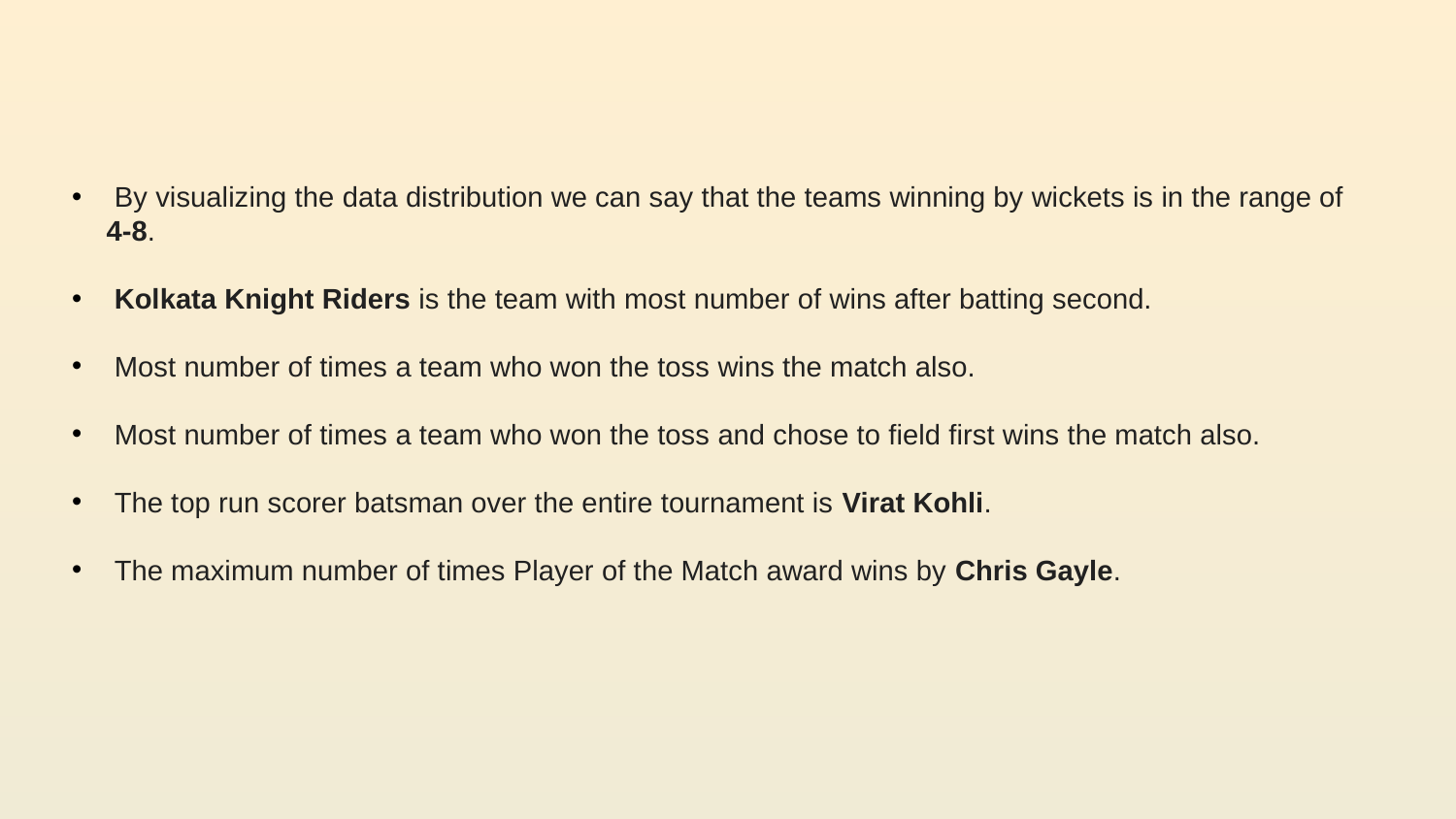

By visualizing the data distribution we can say that the teams winning by wickets is in the range of 4-8.

 Kolkata Knight Riders is the team with most number of wins after batting second.

 Most number of times a team who won the toss wins the match also.

 Most number of times a team who won the toss and chose to field first wins the match also.

 The top run scorer batsman over the entire tournament is Virat Kohli.

 The maximum number of times Player of the Match award wins by Chris Gayle.